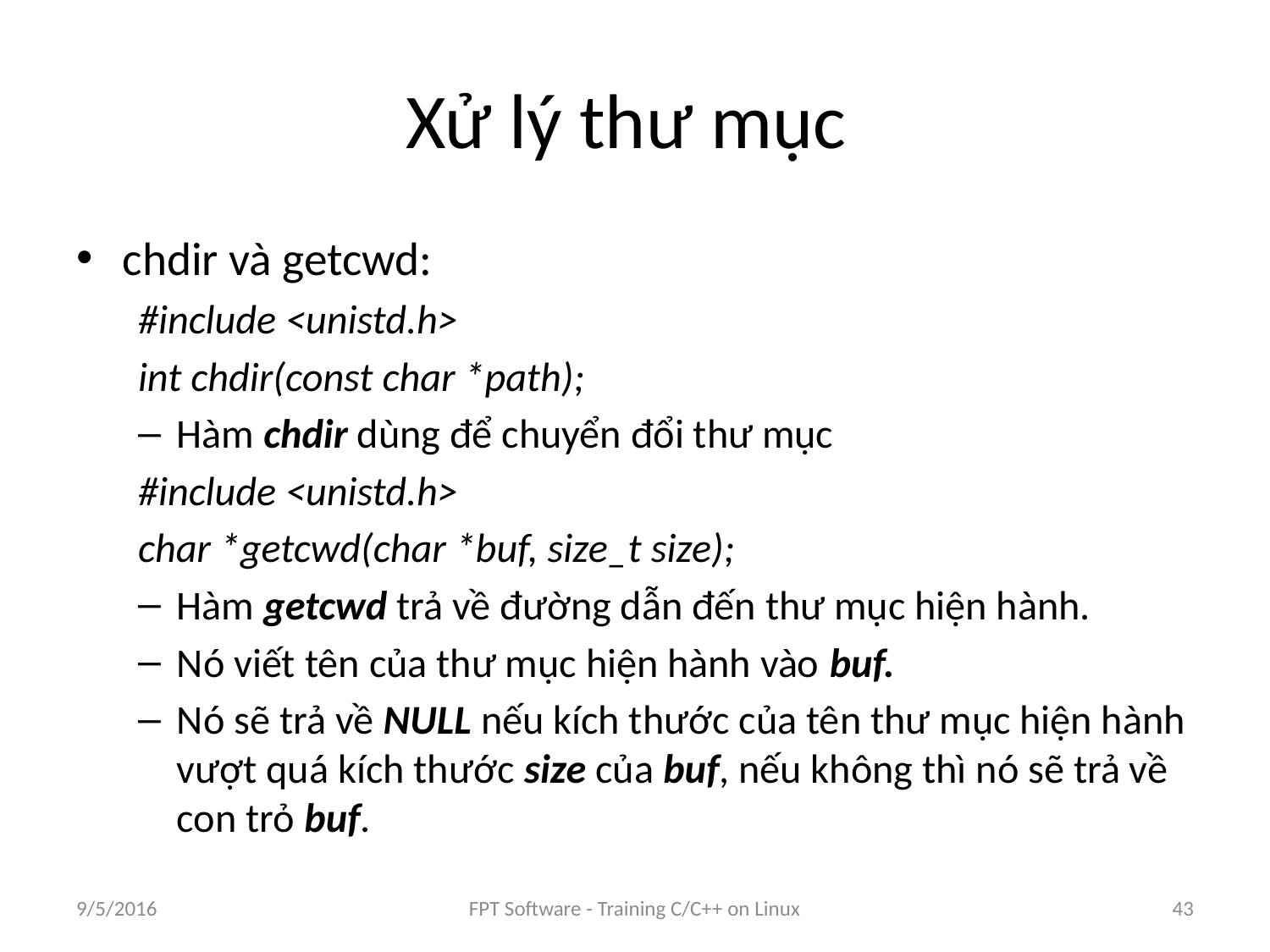

# Xử lý thư mục
chdir và getcwd:
#include <unistd.h>
int chdir(const char *path);
Hàm chdir dùng để chuyển đổi thư mục
#include <unistd.h>
char *getcwd(char *buf, size_t size);
Hàm getcwd trả về đường dẫn đến thư mục hiện hành.
Nó viết tên của thư mục hiện hành vào buf.
Nó sẽ trả về NULL nếu kích thước của tên thư mục hiện hành vượt quá kích thước size của buf, nếu không thì nó sẽ trả về con trỏ buf.

9/5/2016
FPT Software - Training C/C++ on Linux
43